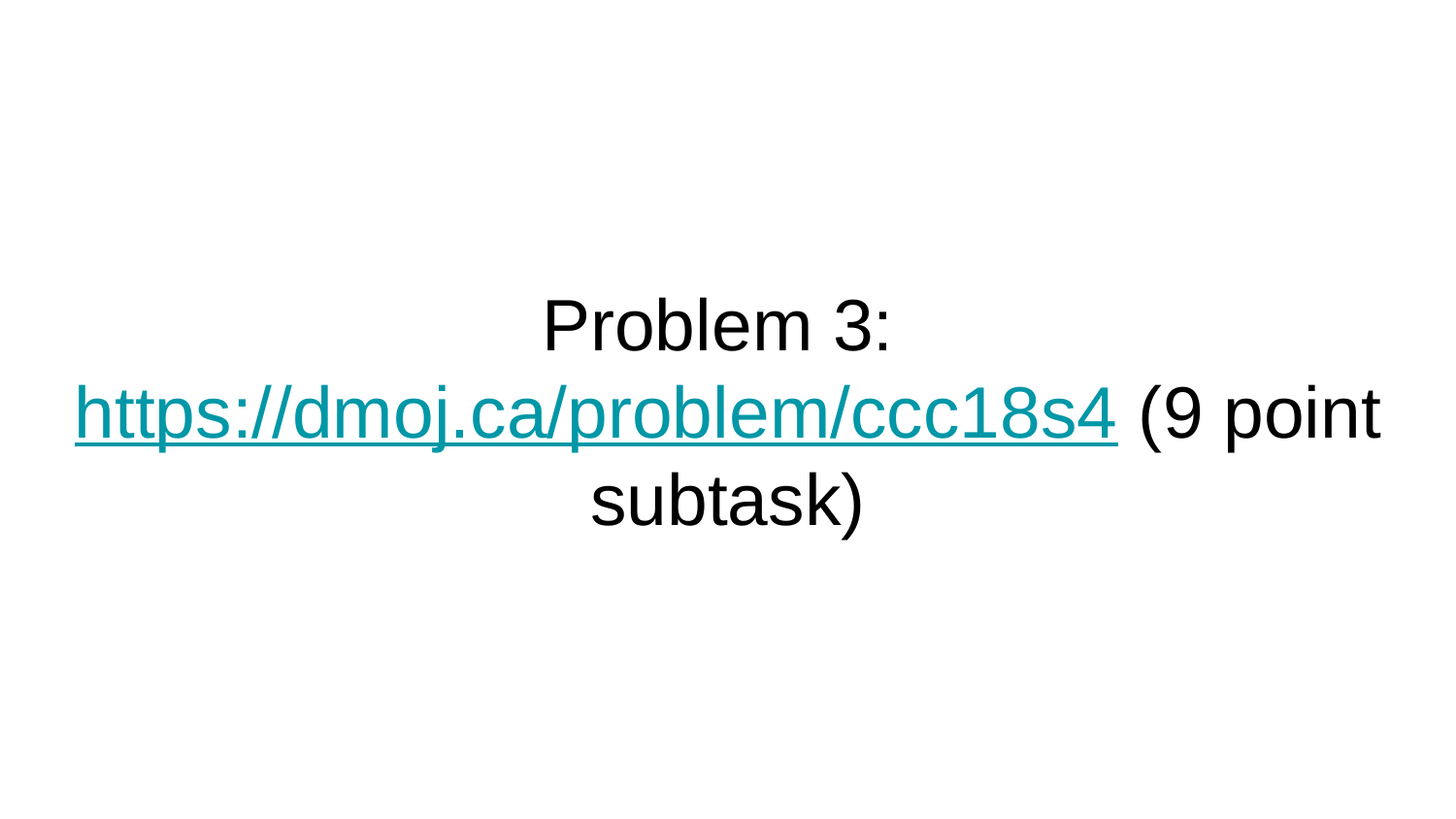

# Problem 3: https://dmoj.ca/problem/ccc18s4 (9 point subtask)